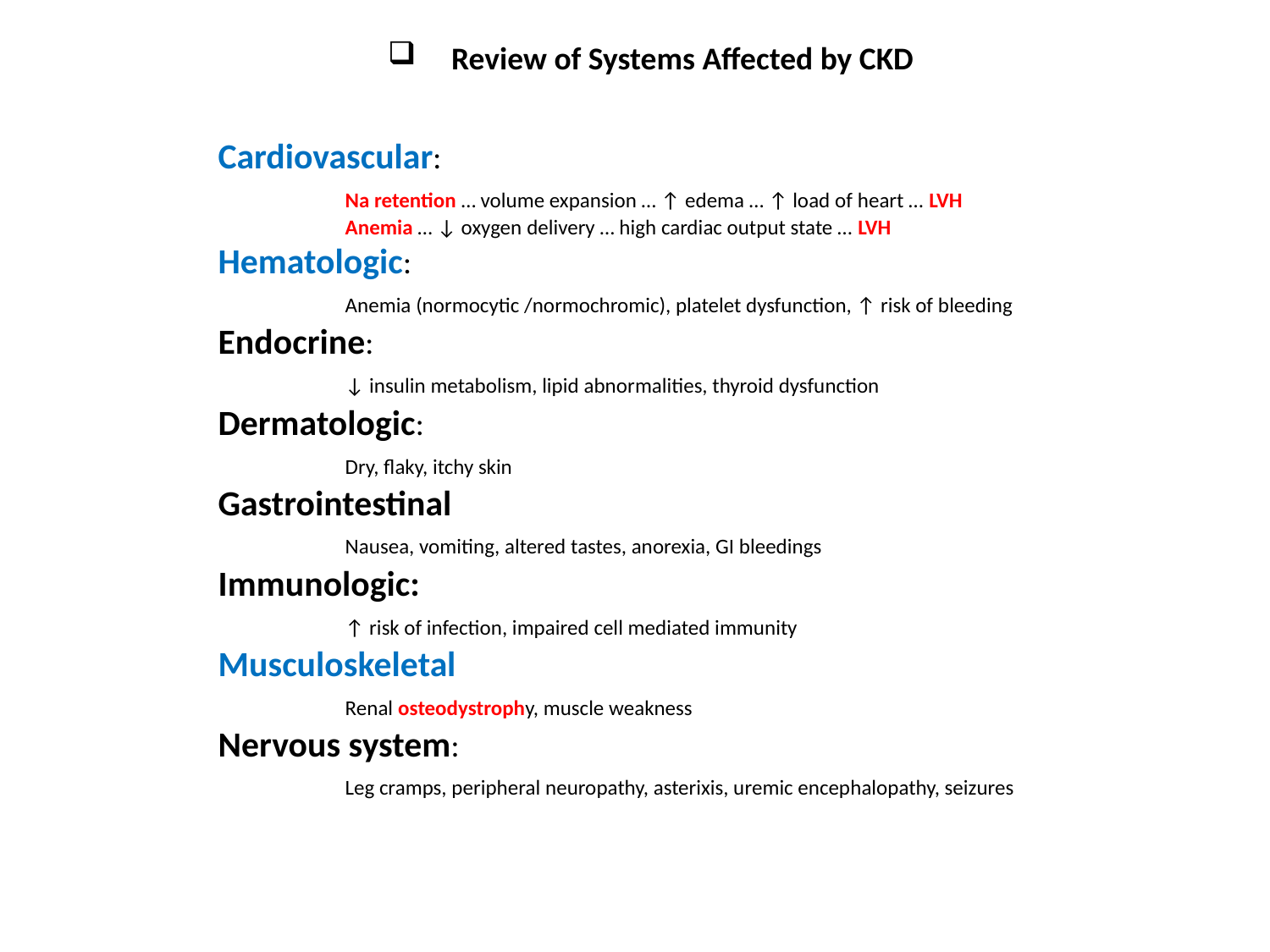

Review of Systems Affected by CKD
Cardiovascular:
	Na retention … volume expansion … ↑ edema … ↑ load of heart … LVH
	Anemia … ↓ oxygen delivery … high cardiac output state … LVH
Hematologic:
	Anemia (normocytic /normochromic), platelet dysfunction, ↑ risk of bleeding
Endocrine:
	↓ insulin metabolism, lipid abnormalities, thyroid dysfunction
Dermatologic:
	Dry, flaky, itchy skin
Gastrointestinal
	Nausea, vomiting, altered tastes, anorexia, GI bleedings
Immunologic:
	↑ risk of infection, impaired cell mediated immunity
Musculoskeletal
	Renal osteodystrophy, muscle weakness
Nervous system:
	Leg cramps, peripheral neuropathy, asterixis, uremic encephalopathy, seizures